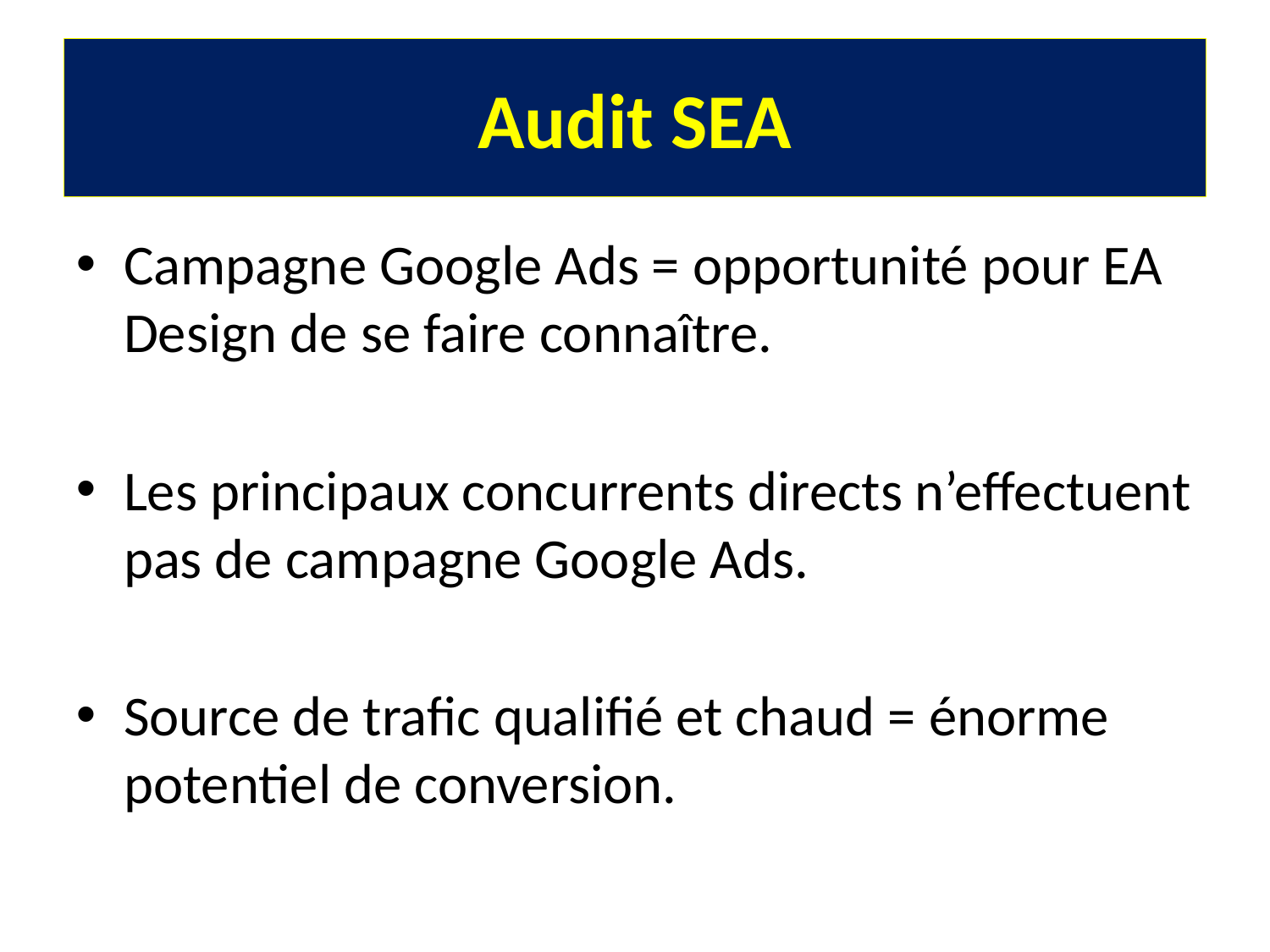

# Audit SEA
Campagne Google Ads = opportunité pour EA Design de se faire connaître.

Les principaux concurrents directs n’effectuent pas de campagne Google Ads.

Source de trafic qualifié et chaud = énorme potentiel de conversion.